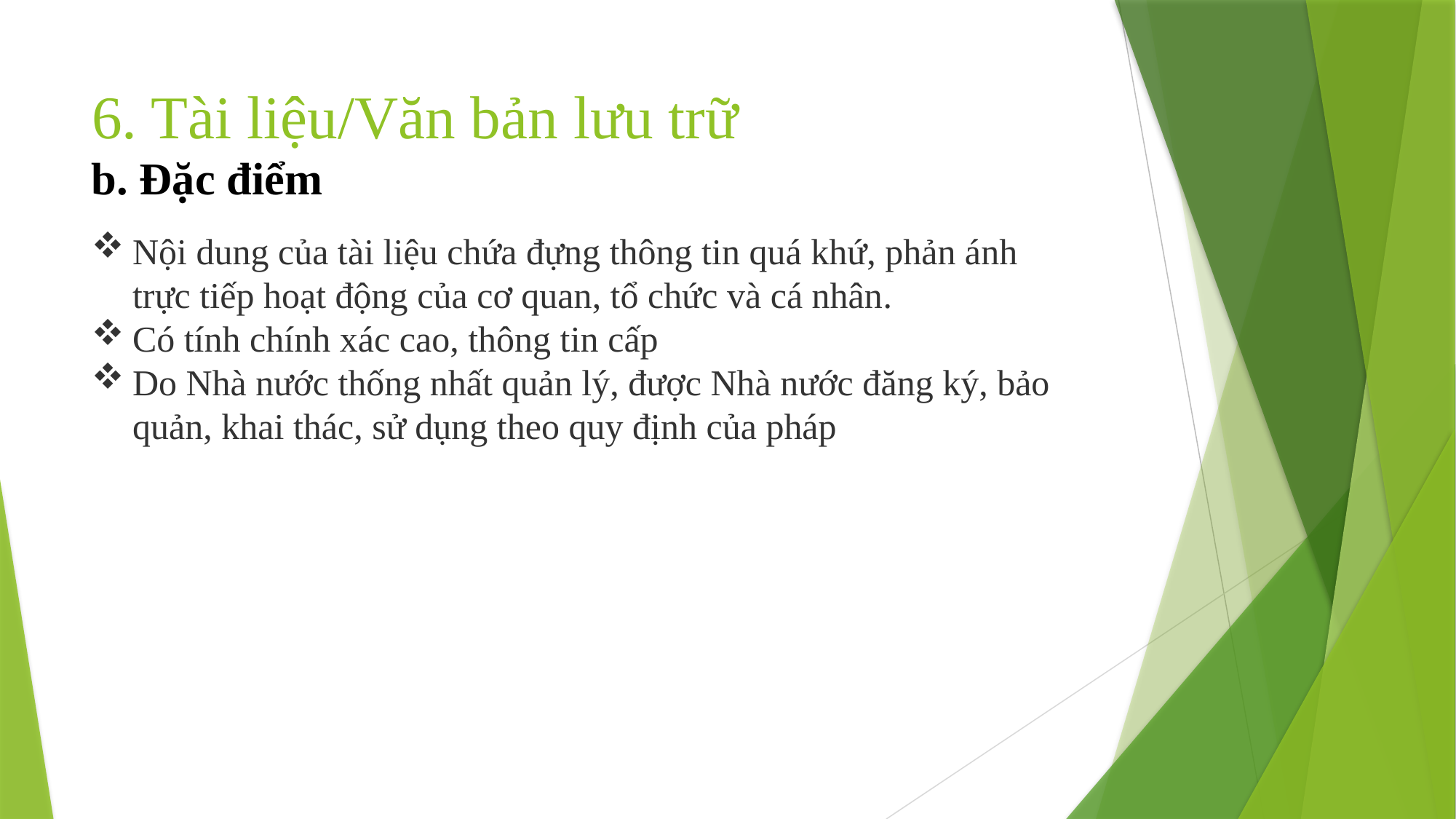

# 6. Tài liệu/Văn bản lưu trữ
b. Đặc điểm

Nội dung của tài liệu chứa đựng thông tin quá khứ, phản ánh trực tiếp hoạt động của cơ quan, tổ chức và cá nhân.
Có tính chính xác cao, thông tin cấp
Do Nhà nước thống nhất quản lý, được Nhà nước đăng ký, bảo quản, khai thác, sử dụng theo quy định của pháp